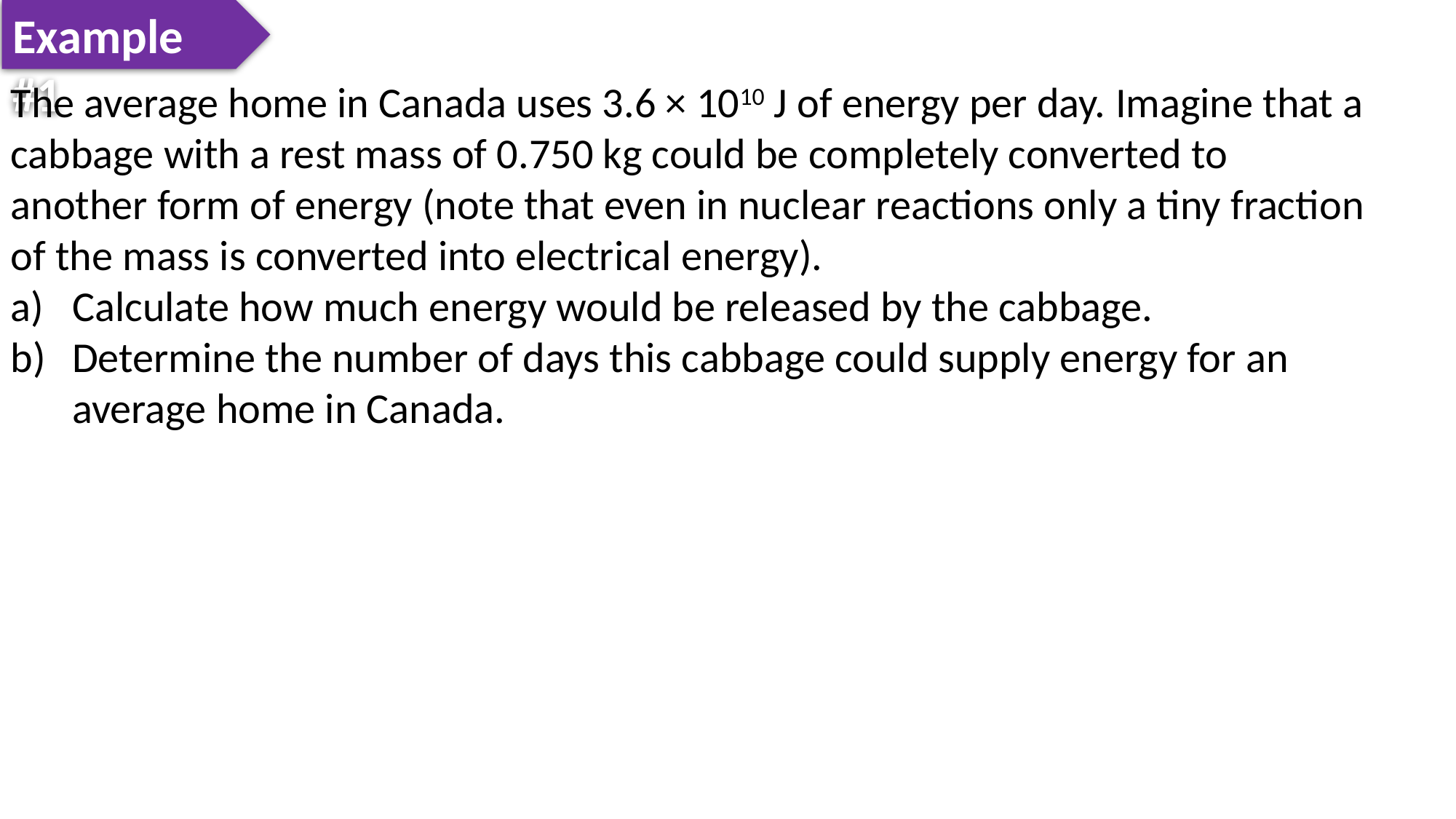

Example #1
The average home in Canada uses 3.6 × 1010 J of energy per day. Imagine that a cabbage with a rest mass of 0.750 kg could be completely converted to another form of energy (note that even in nuclear reactions only a tiny fraction of the mass is converted into electrical energy).
Calculate how much energy would be released by the cabbage.
Determine the number of days this cabbage could supply energy for an average home in Canada.